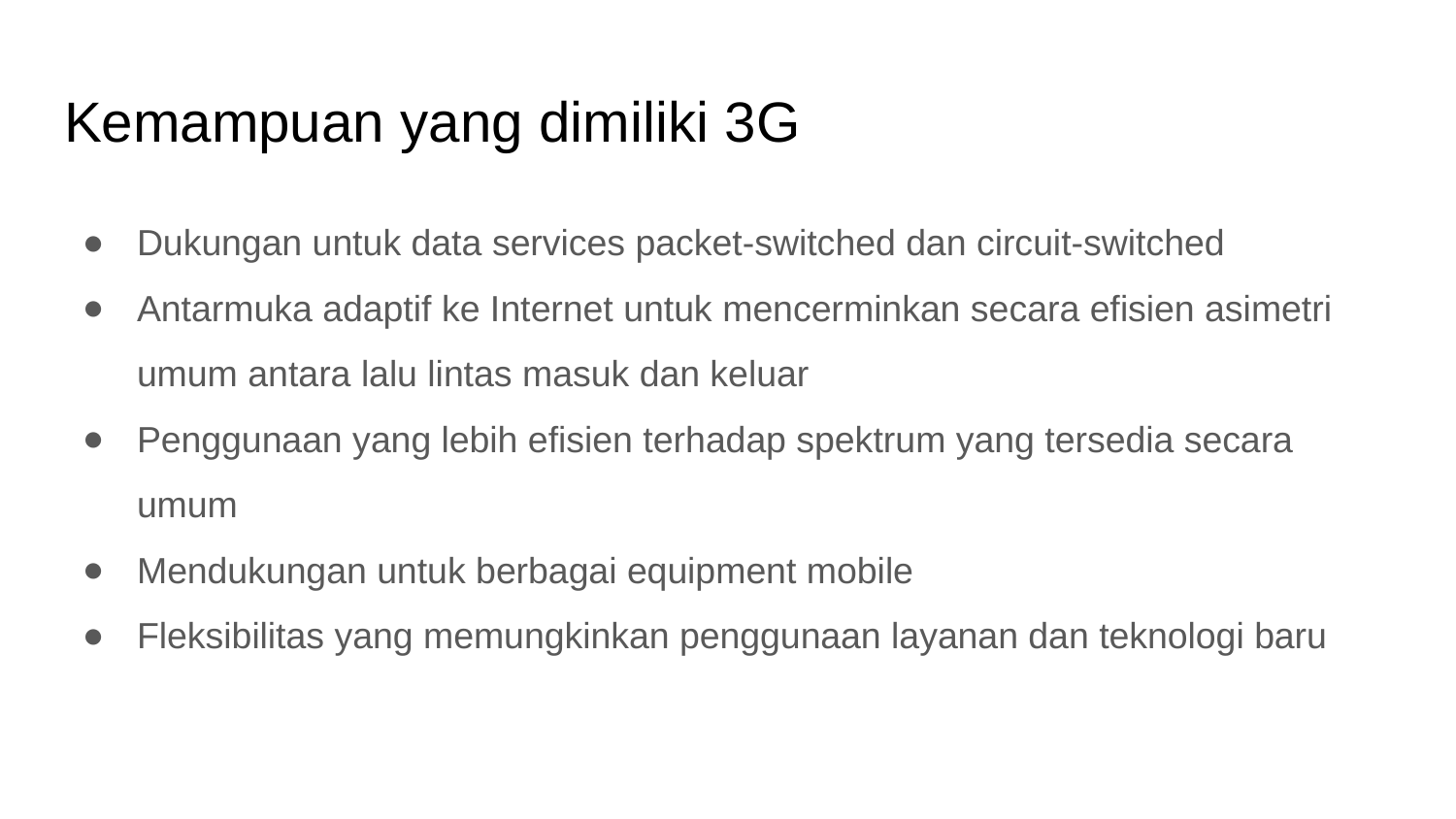

# Kemampuan yang dimiliki 3G
Dukungan untuk data services packet-switched dan circuit-switched
Antarmuka adaptif ke Internet untuk mencerminkan secara efisien asimetri umum antara lalu lintas masuk dan keluar
Penggunaan yang lebih efisien terhadap spektrum yang tersedia secara umum
Mendukungan untuk berbagai equipment mobile
Fleksibilitas yang memungkinkan penggunaan layanan dan teknologi baru